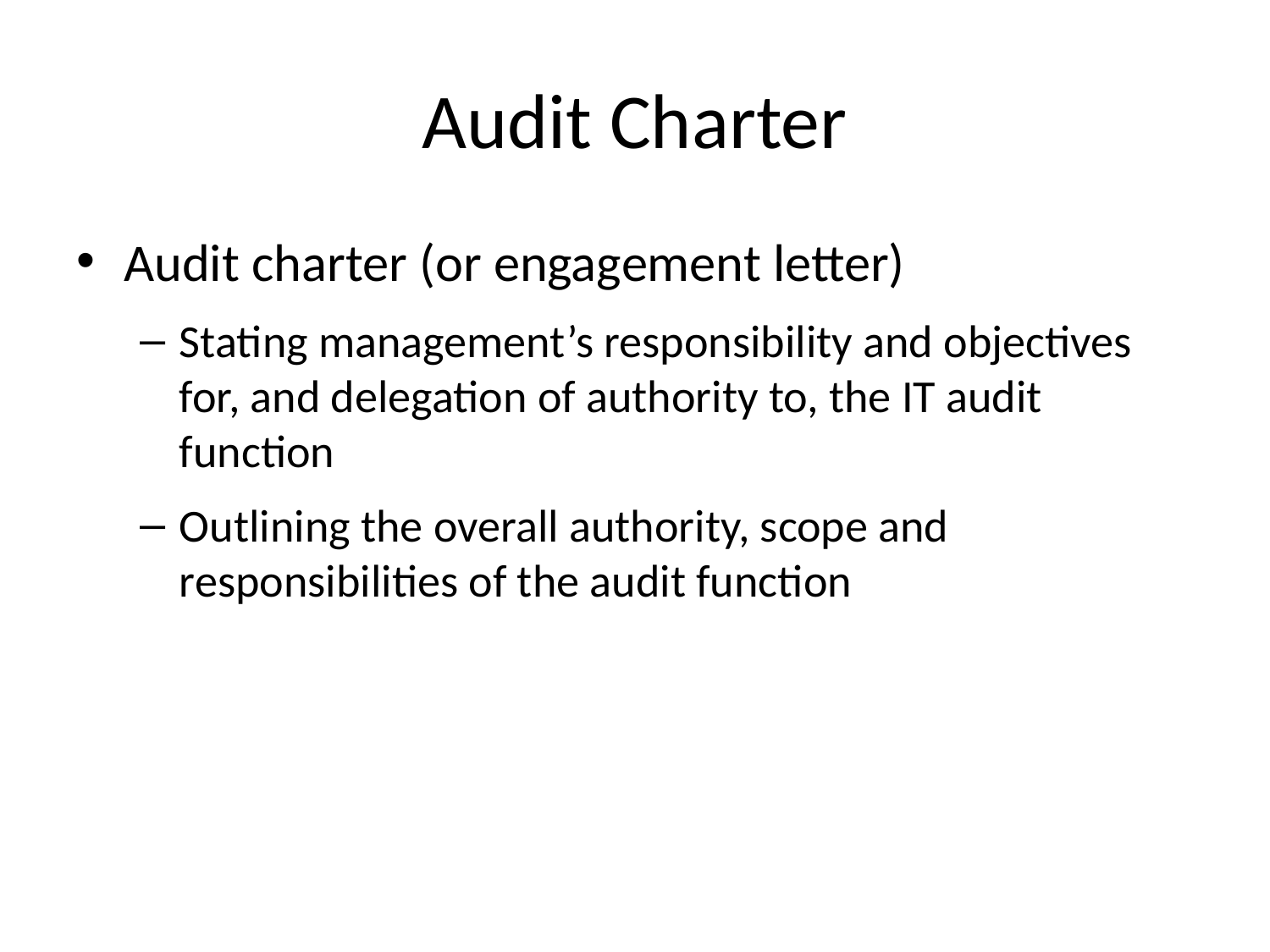

# Audit Charter
Audit charter (or engagement letter)
Stating management’s responsibility and objectives for, and delegation of authority to, the IT audit function
Outlining the overall authority, scope and responsibilities of the audit function